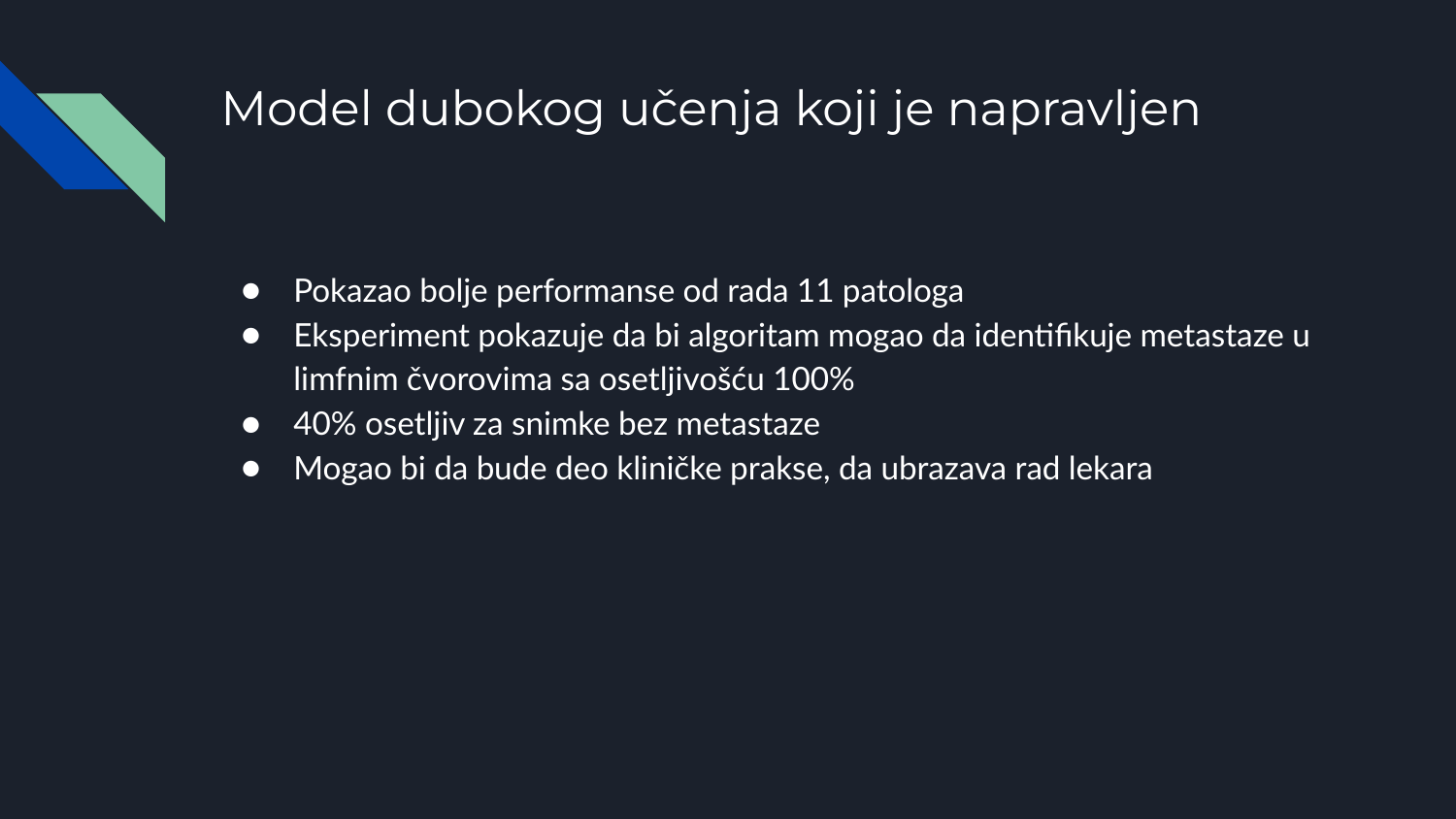

Model dubokog učenja koji je napravljen
Pokazao bolje performanse od rada 11 patologa
Eksperiment pokazuje da bi algoritam mogao da identifikuje metastaze u limfnim čvorovima sa osetljivošću 100%
40% osetljiv za snimke bez metastaze
Mogao bi da bude deo kliničke prakse, da ubrazava rad lekara